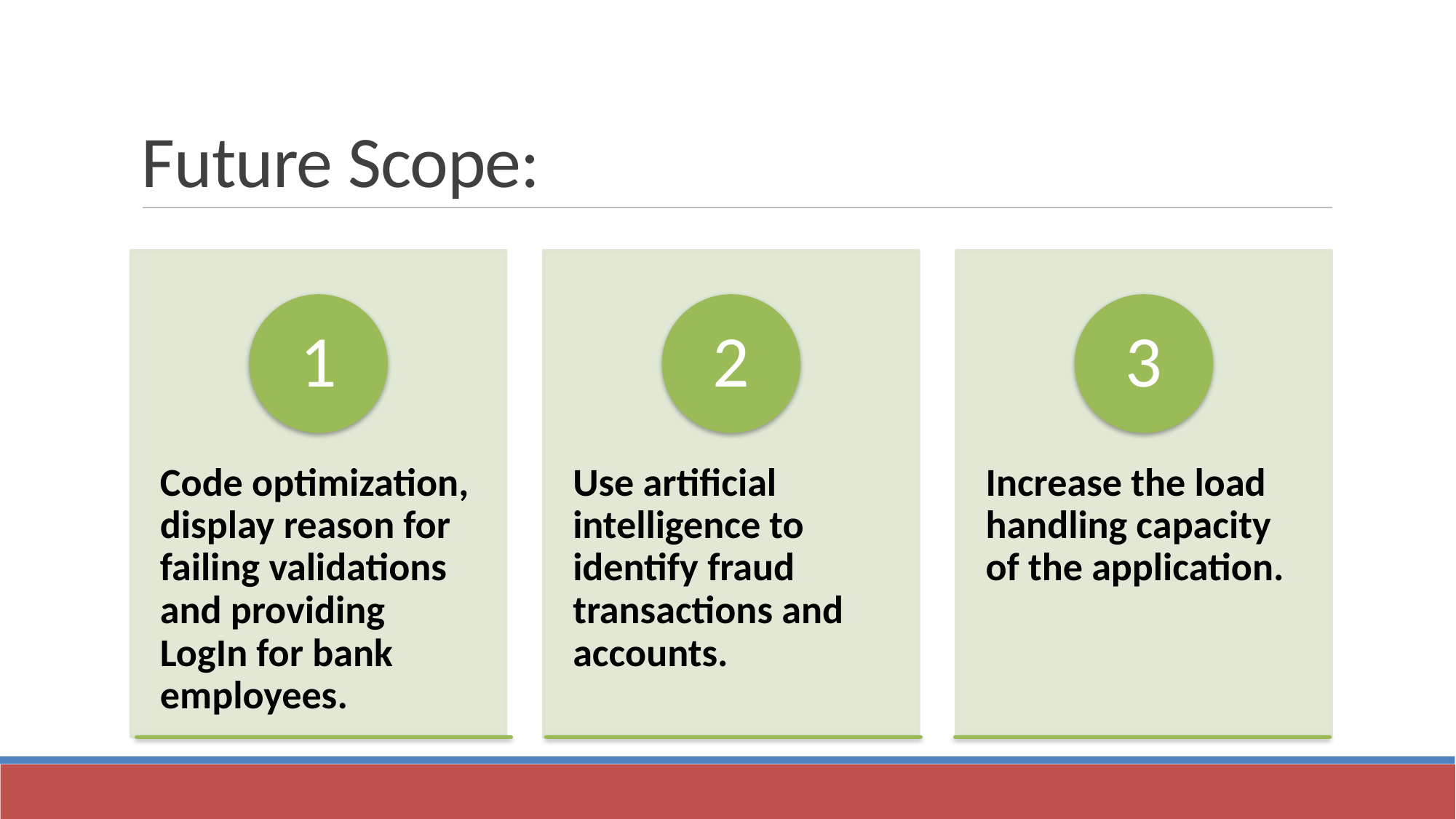

Future Scope:
Code optimization, display reason for failing validations and providing LogIn for bank employees.
Use artificial intelligence to identify fraud transactions and accounts.
Increase the load handling capacity of the application.
1
2
3